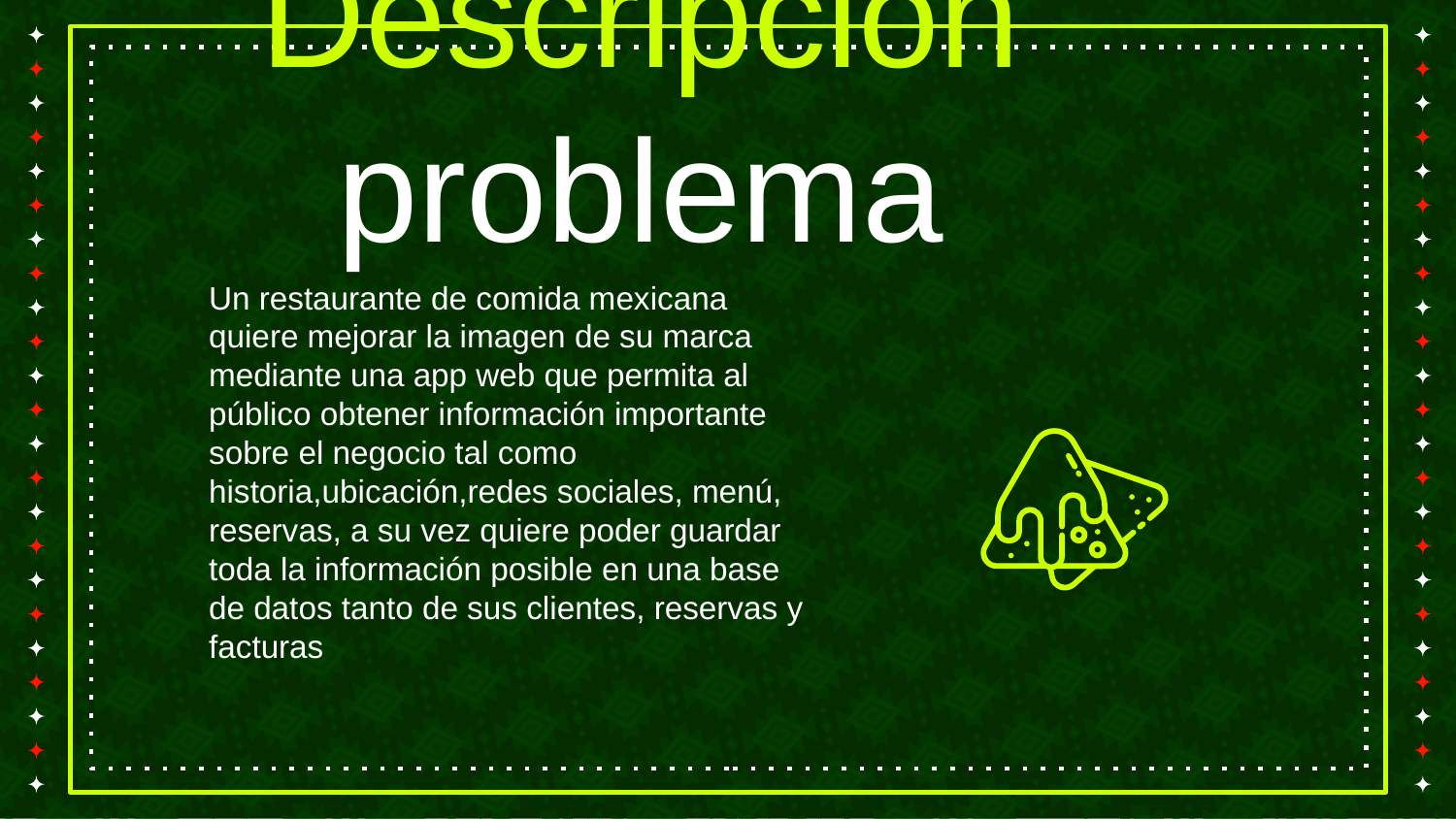

# Descripcion problema
Un restaurante de comida mexicana quiere mejorar la imagen de su marca mediante una app web que permita al público obtener información importante sobre el negocio tal como historia,ubicación,redes sociales, menú, reservas, a su vez quiere poder guardar toda la información posible en una base de datos tanto de sus clientes, reservas y facturas